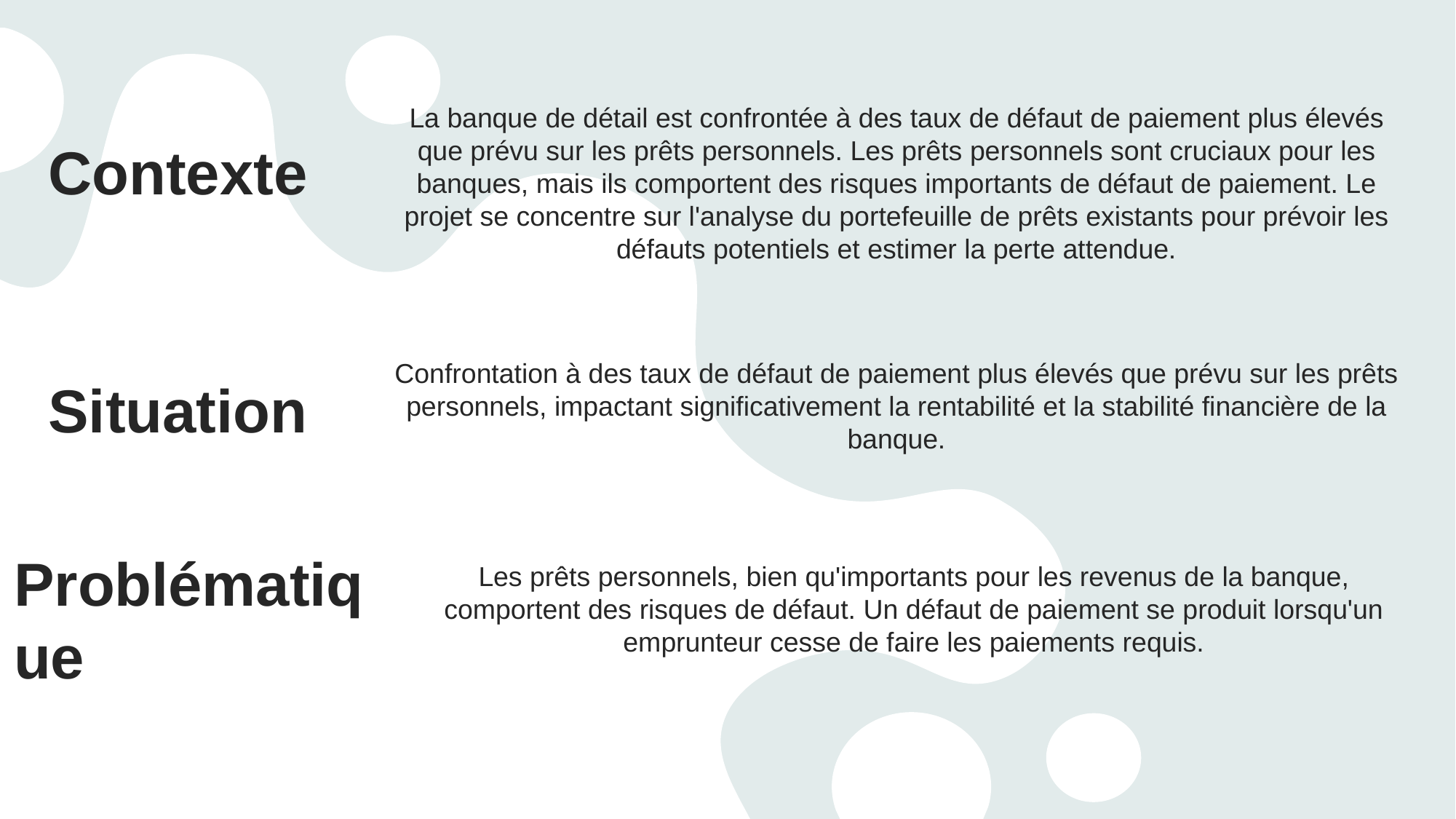

La banque de détail est confrontée à des taux de défaut de paiement plus élevés que prévu sur les prêts personnels. Les prêts personnels sont cruciaux pour les banques, mais ils comportent des risques importants de défaut de paiement. Le projet se concentre sur l'analyse du portefeuille de prêts existants pour prévoir les défauts potentiels et estimer la perte attendue.
Contexte
Confrontation à des taux de défaut de paiement plus élevés que prévu sur les prêts personnels, impactant significativement la rentabilité et la stabilité financière de la banque.
Situation
Problématique

Les prêts personnels, bien qu'importants pour les revenus de la banque, comportent des risques de défaut. Un défaut de paiement se produit lorsqu'un emprunteur cesse de faire les paiements requis.